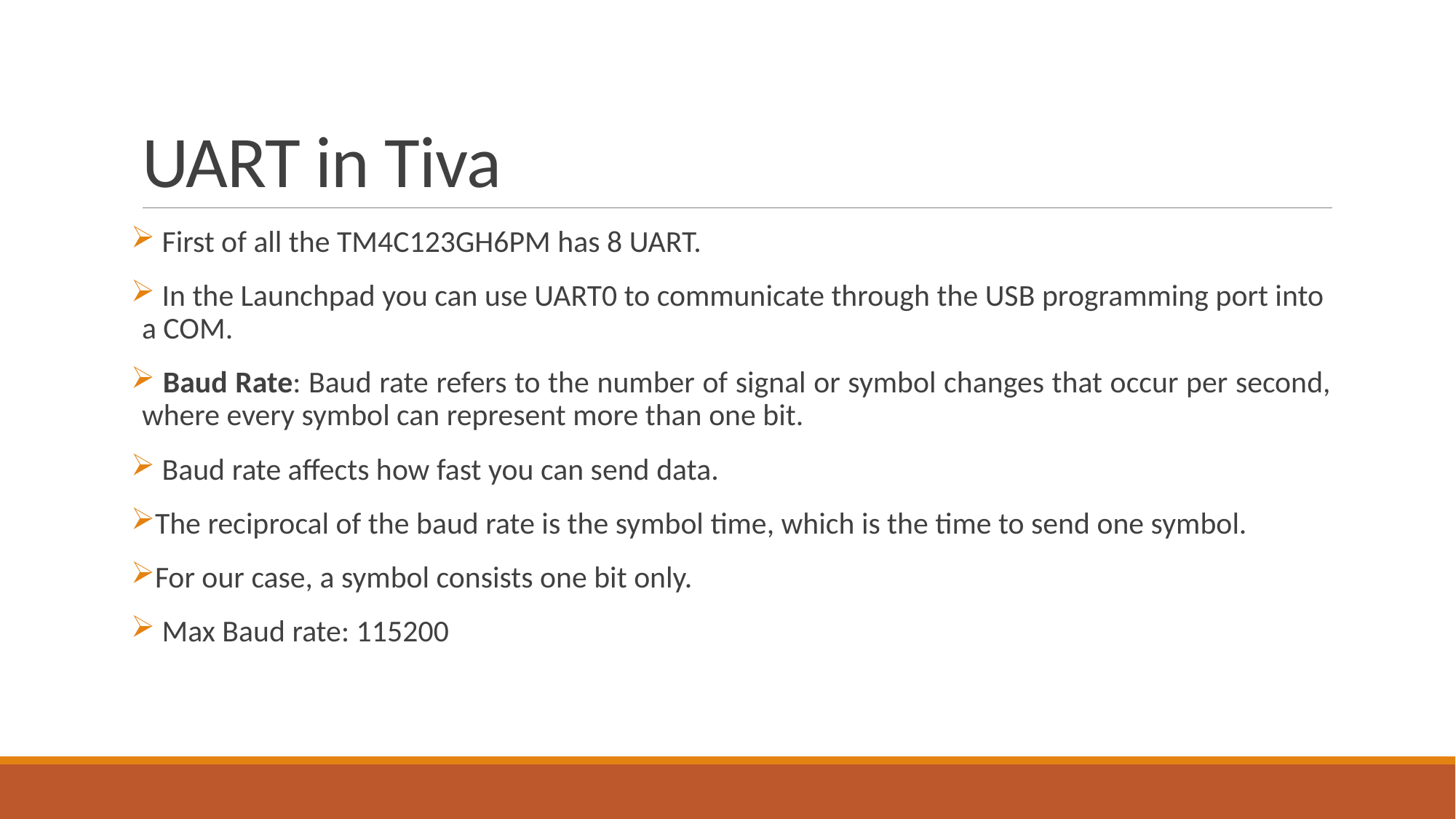

# UART in Tiva
 First of all the TM4C123GH6PM has 8 UART.
 In the Launchpad you can use UART0 to communicate through the USB programming port into a COM.
 Baud Rate: Baud rate refers to the number of signal or symbol changes that occur per second, where every symbol can represent more than one bit.
 Baud rate affects how fast you can send data.
The reciprocal of the baud rate is the symbol time, which is the time to send one symbol.
For our case, a symbol consists one bit only.
 Max Baud rate: 115200